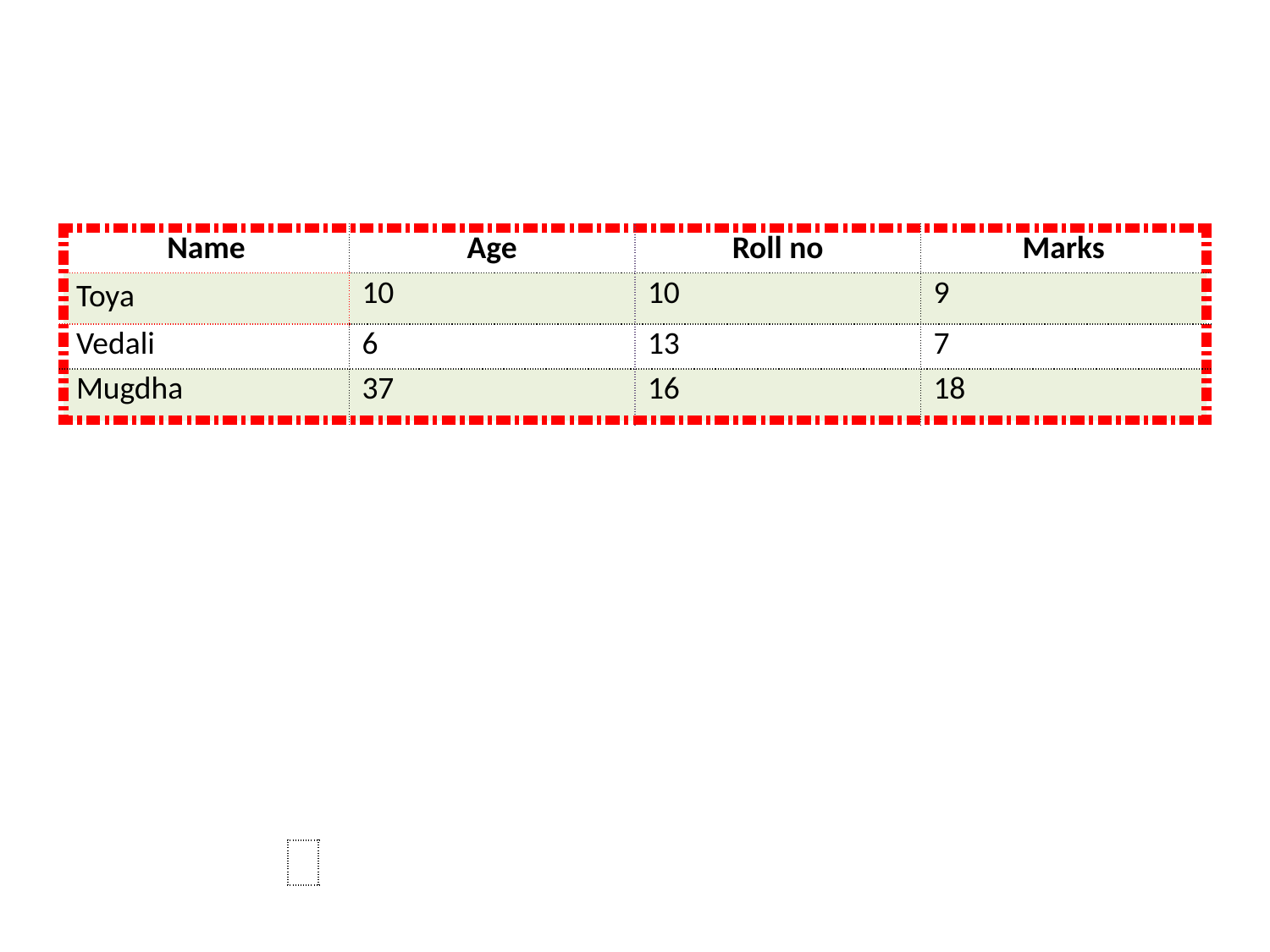

#
| Name | Age | Roll no | Marks |
| --- | --- | --- | --- |
| Toya | 10 | 10 | 9 |
| Vedali | 6 | 13 | 7 |
| Mugdha | 37 | 16 | 18 |
|  |
| --- |